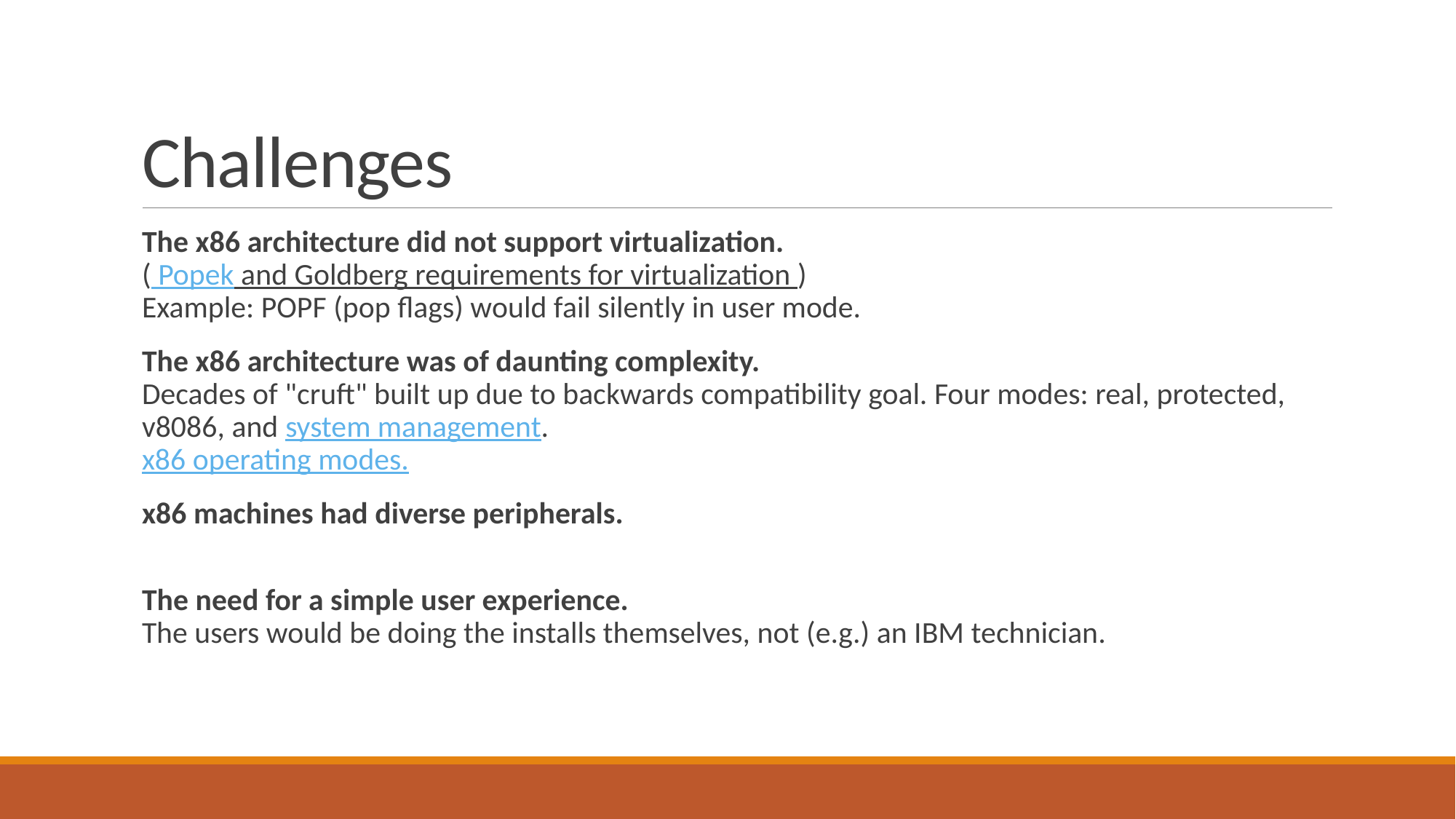

# Challenges
The x86 architecture did not support virtualization. 
( Popek and Goldberg requirements for virtualization ) 
Example: POPF (pop flags) would fail silently in user mode.
The x86 architecture was of daunting complexity. 
Decades of "cruft" built up due to backwards compatibility goal. Four modes: real, protected, v8086, and system management. 
x86 operating modes.
x86 machines had diverse peripherals.
The need for a simple user experience. 
The users would be doing the installs themselves, not (e.g.) an IBM technician.